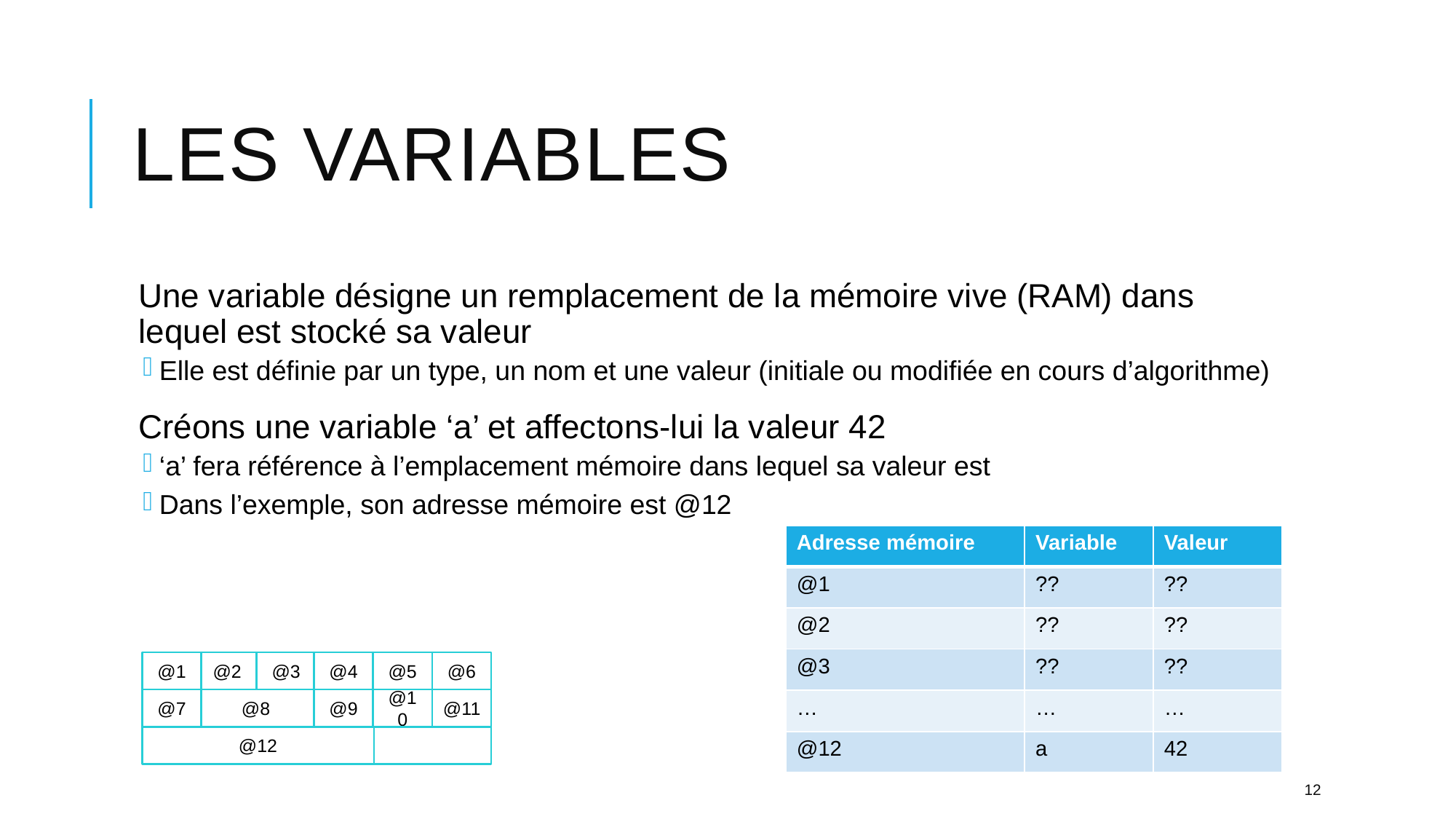

# Les variables
Une variable désigne un remplacement de la mémoire vive (RAM) dans lequel est stocké sa valeur
Elle est définie par un type, un nom et une valeur (initiale ou modifiée en cours d’algorithme)
Créons une variable ‘a’ et affectons-lui la valeur 42
‘a’ fera référence à l’emplacement mémoire dans lequel sa valeur est
Dans l’exemple, son adresse mémoire est @12
| Adresse mémoire | Variable | Valeur |
| --- | --- | --- |
| @1 | ?? | ?? |
| @2 | ?? | ?? |
| @3 | ?? | ?? |
| … | … | … |
| @12 | a | 42 |
@1
@2
@3
@4
@5
@6
@7
@8
@9
@10
@11
@12

12